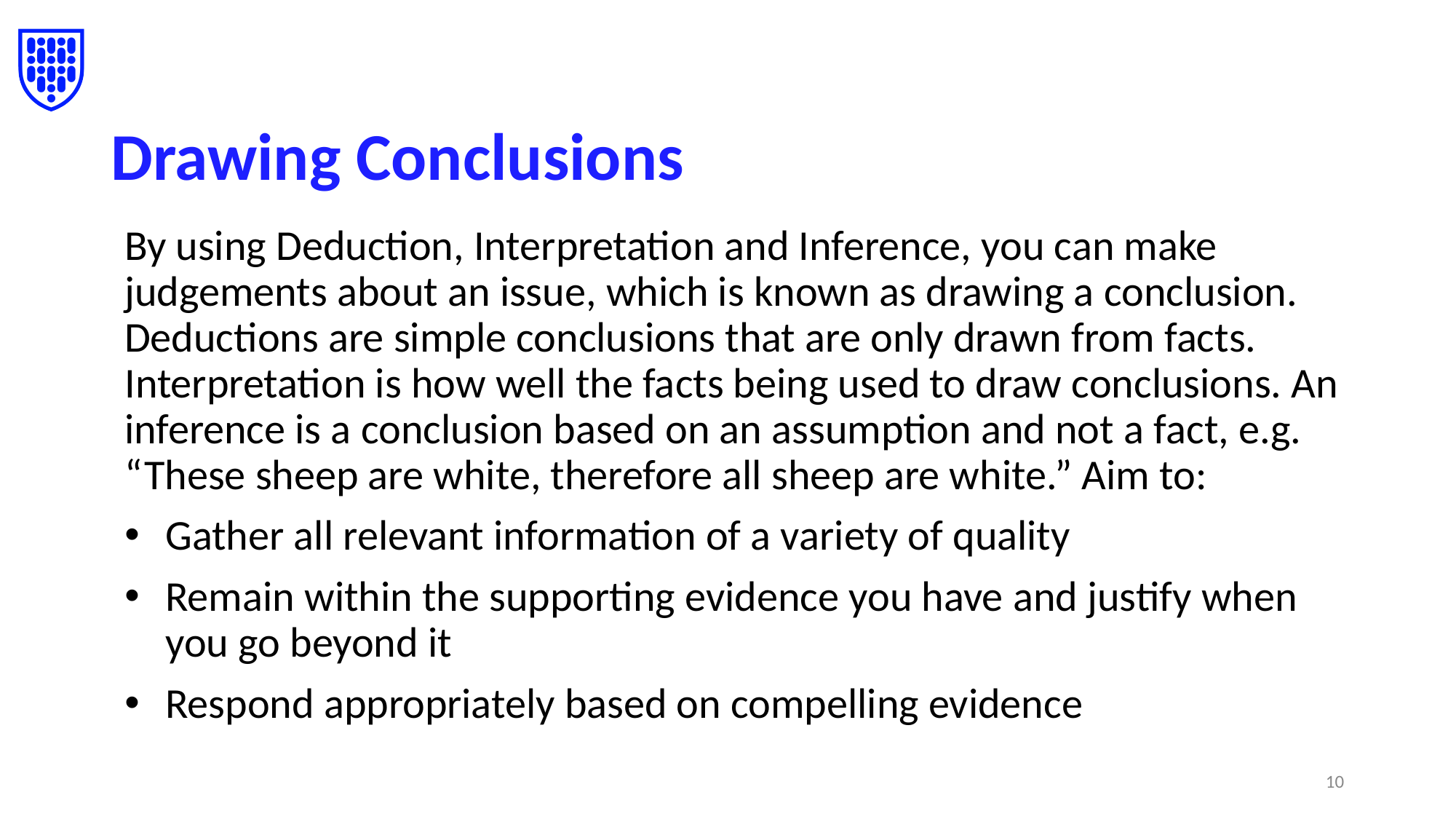

# Drawing Conclusions
By using Deduction, Interpretation and Inference, you can make judgements about an issue, which is known as drawing a conclusion. Deductions are simple conclusions that are only drawn from facts. Interpretation is how well the facts being used to draw conclusions. An inference is a conclusion based on an assumption and not a fact, e.g. “These sheep are white, therefore all sheep are white.” Aim to:
Gather all relevant information of a variety of quality
Remain within the supporting evidence you have and justify when you go beyond it
Respond appropriately based on compelling evidence

10